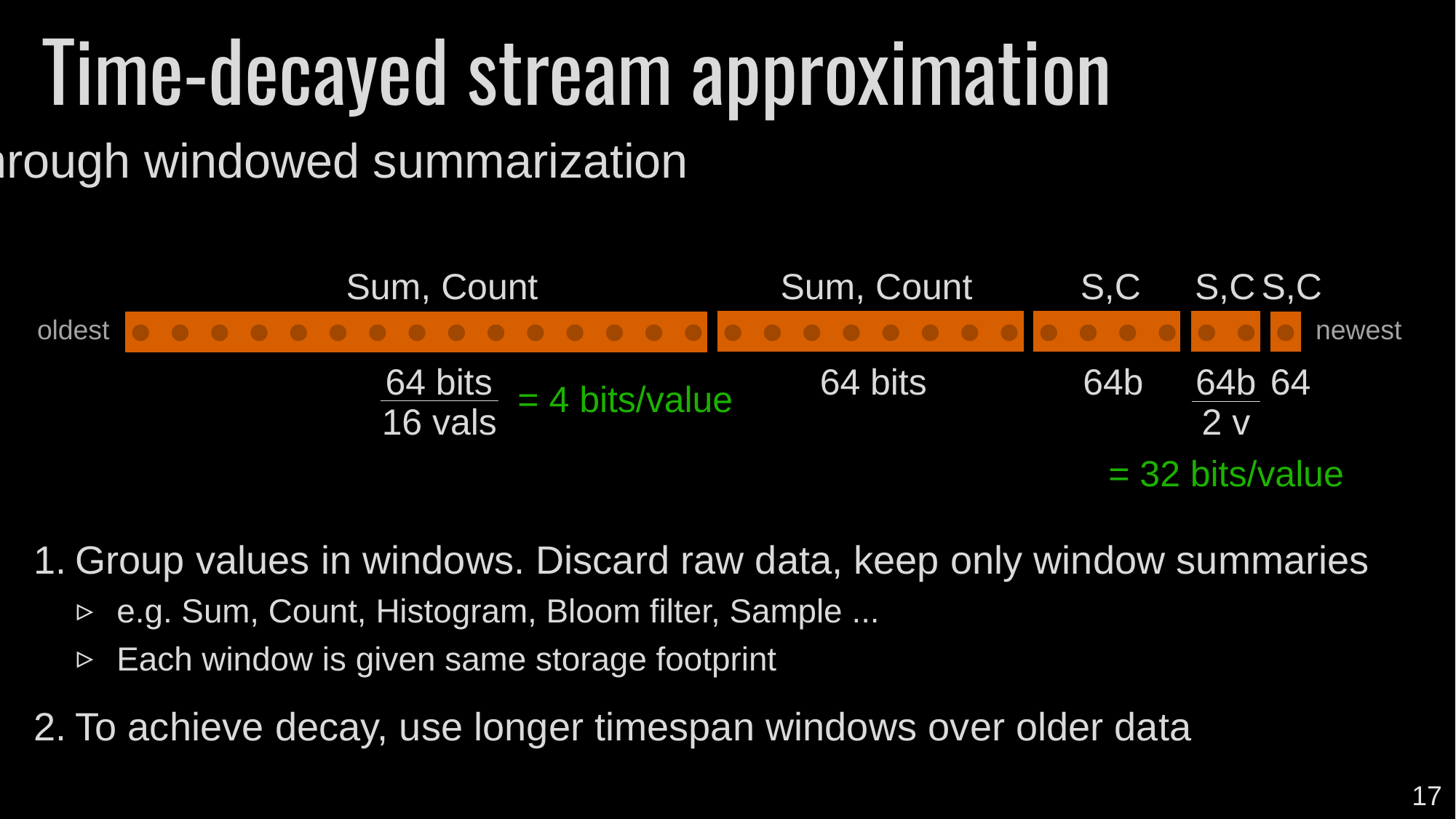

# Time-decayed stream approximation
through windowed summarization
Sum, Count
Sum, Count
S,C
S,C
S,C
oldest
newest

64 bits
64 bits
64b
64b
64
= 4 bits/value
2 v
16 vals
= 32 bits/value
Group values in windows. Discard raw data, keep only window summaries
e.g. Sum, Count, Histogram, Bloom filter, Sample ...
Each window is given same storage footprint
To achieve decay, use longer timespan windows over older data

17